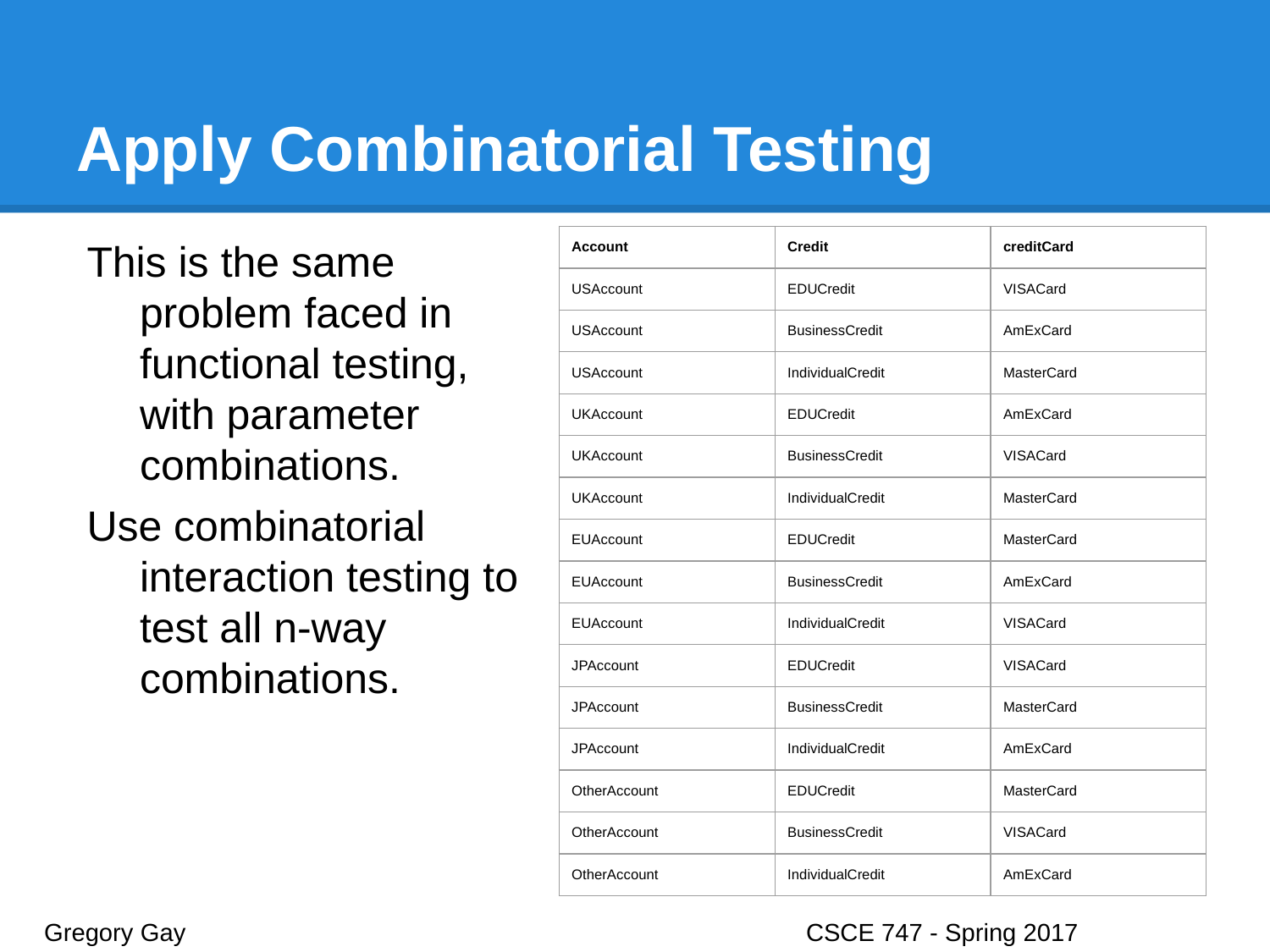

# Apply Combinatorial Testing
This is the same problem faced in functional testing, with parameter combinations.
Use combinatorial interaction testing to test all n-way combinations.

| Account | Credit | creditCard |
| --- | --- | --- |
| USAccount | EDUCredit | VISACard |
| USAccount | BusinessCredit | AmExCard |
| USAccount | IndividualCredit | MasterCard |
| UKAccount | EDUCredit | AmExCard |
| UKAccount | BusinessCredit | VISACard |
| UKAccount | IndividualCredit | MasterCard |
| EUAccount | EDUCredit | MasterCard |
| EUAccount | BusinessCredit | AmExCard |
| EUAccount | IndividualCredit | VISACard |
| JPAccount | EDUCredit | VISACard |
| JPAccount | BusinessCredit | MasterCard |
| JPAccount | IndividualCredit | AmExCard |
| OtherAccount | EDUCredit | MasterCard |
| OtherAccount | BusinessCredit | VISACard |
| OtherAccount | IndividualCredit | AmExCard |
Gregory Gay					CSCE 747 - Spring 2017							27